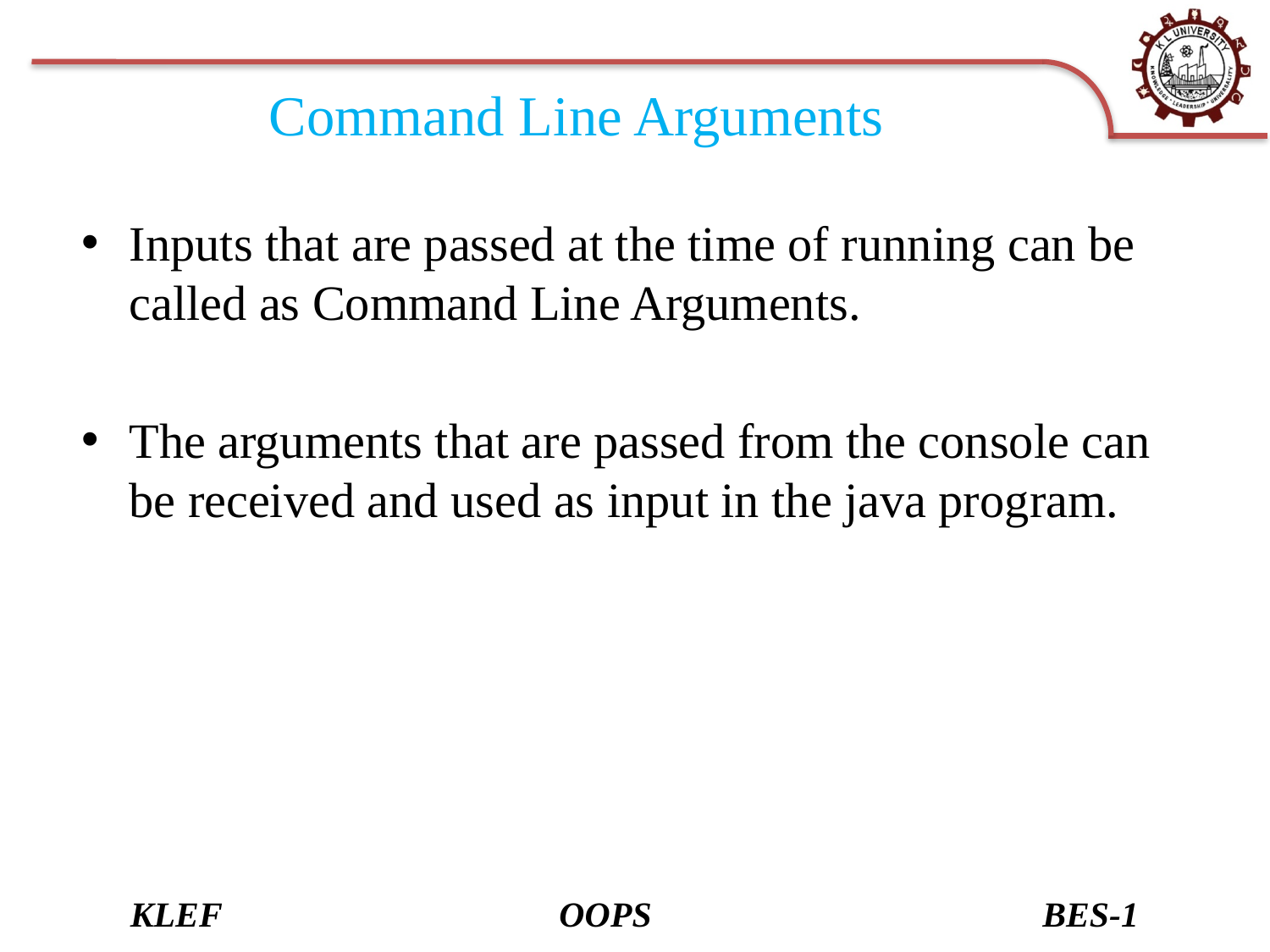

# Command Line Arguments
Inputs that are passed at the time of running can be called as Command Line Arguments.

The arguments that are passed from the console can be received and used as input in the java program.

KLEF                                      OOPS                                            BES-1